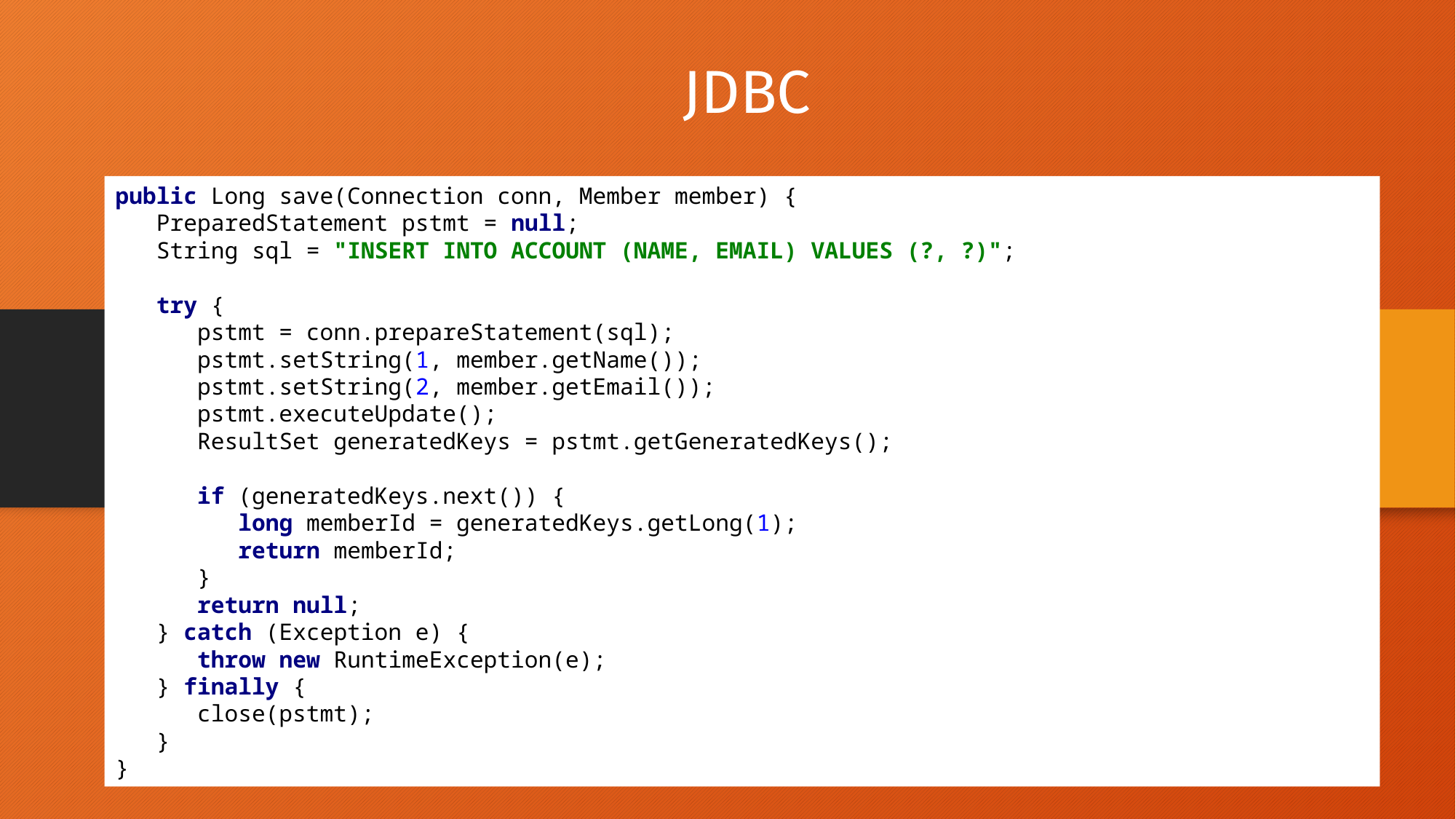

JDBC
public Long save(Connection conn, Member member) {
   PreparedStatement pstmt = null;
   String sql = "INSERT INTO ACCOUNT (NAME, EMAIL) VALUES (?, ?)";
   try {
      pstmt = conn.prepareStatement(sql);
      pstmt.setString(1, member.getName());
      pstmt.setString(2, member.getEmail());
      pstmt.executeUpdate();
      ResultSet generatedKeys = pstmt.getGeneratedKeys();

      if (generatedKeys.next()) {
         long memberId = generatedKeys.getLong(1);
         return memberId;
      }
      return null;
   } catch (Exception e) {
      throw new RuntimeException(e);
   } finally {
      close(pstmt);
   }
}